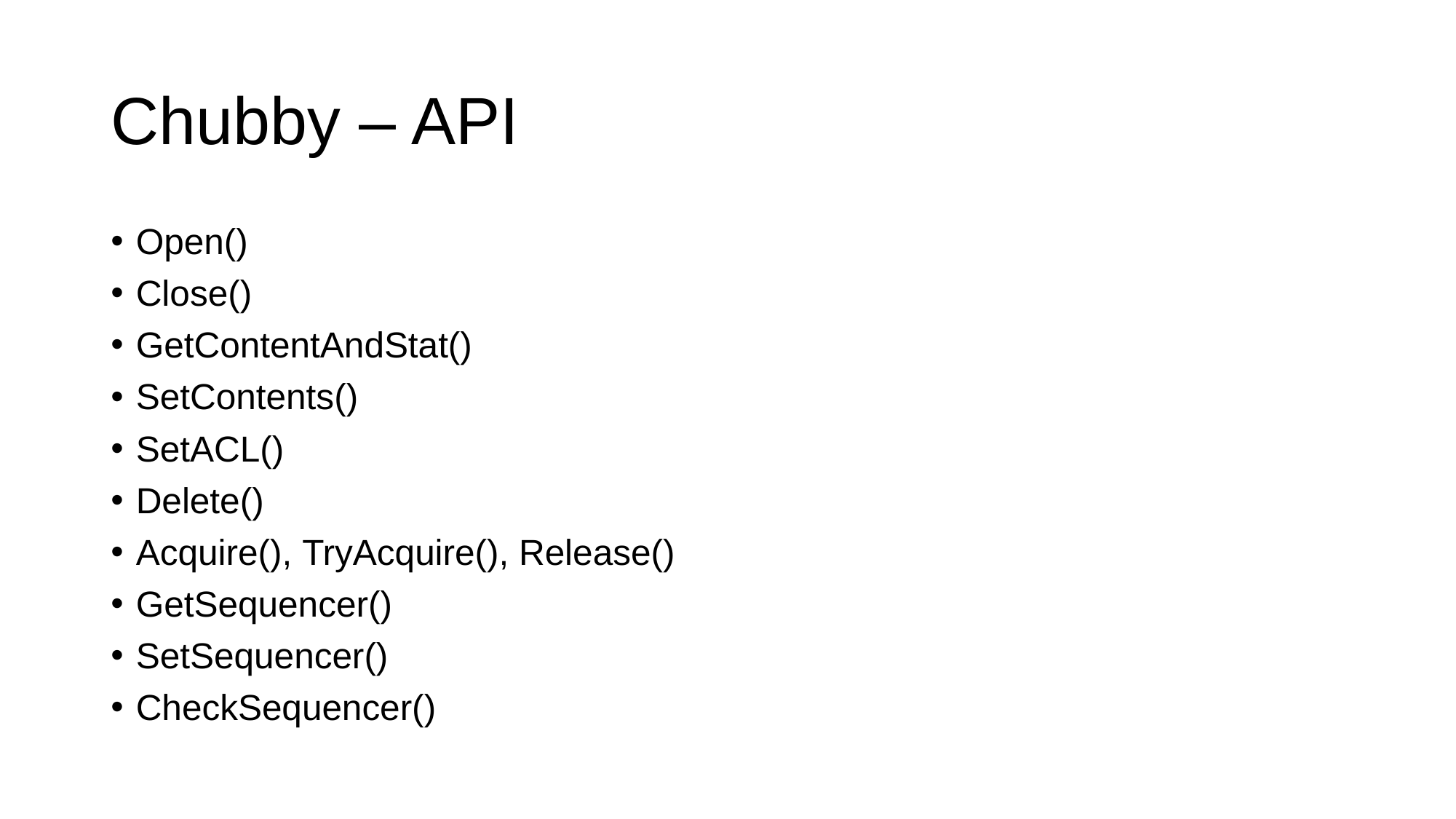

# Chubby – API
Open()
Close()
GetContentAndStat()
SetContents()
SetACL()
Delete()
Acquire(), TryAcquire(), Release()
GetSequencer()
SetSequencer()
CheckSequencer()